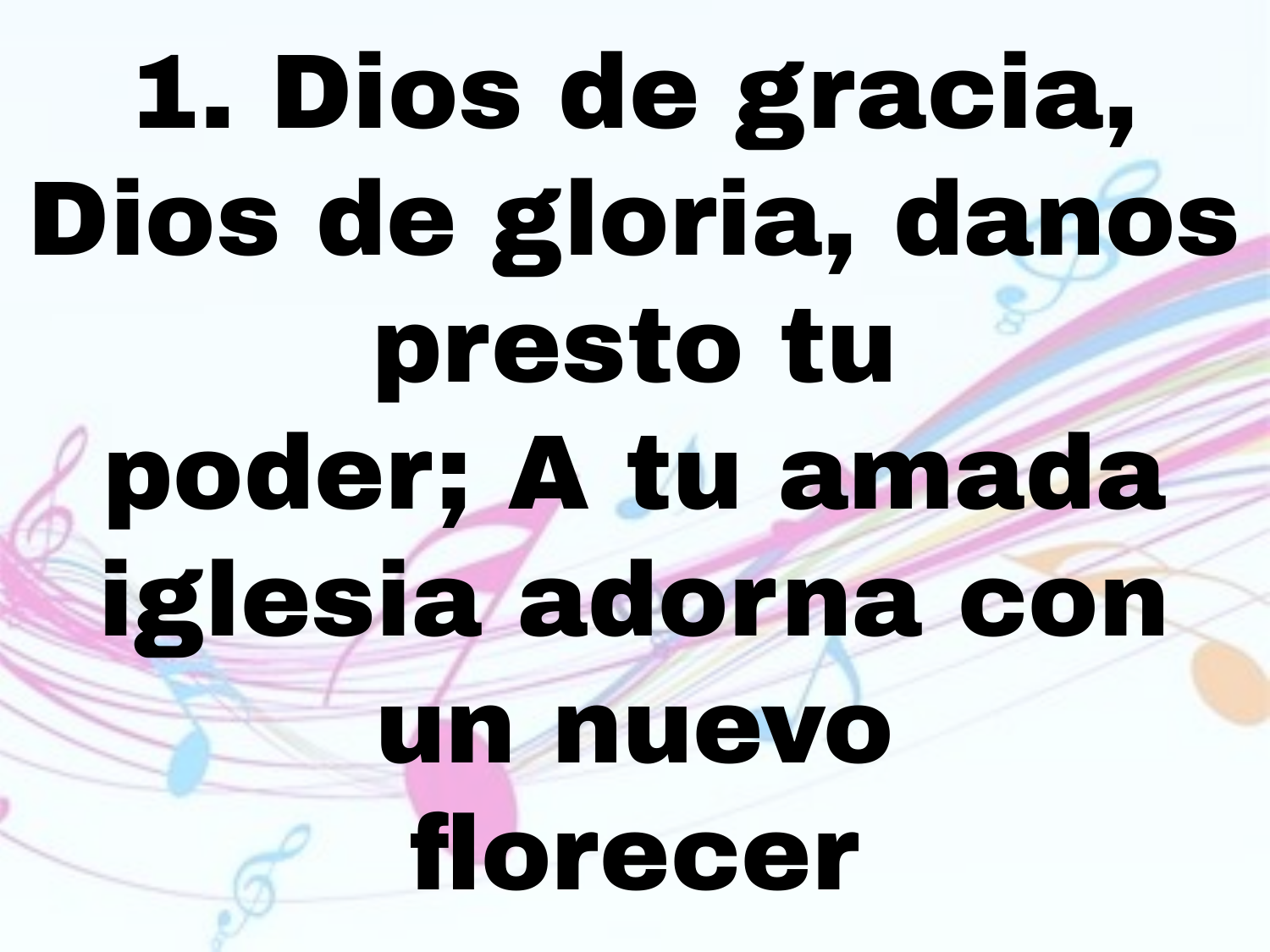

1. Dios de gracia, Dios de gloria, danos presto tu
poder; A tu amada iglesia adorna con un nuevo
florecer